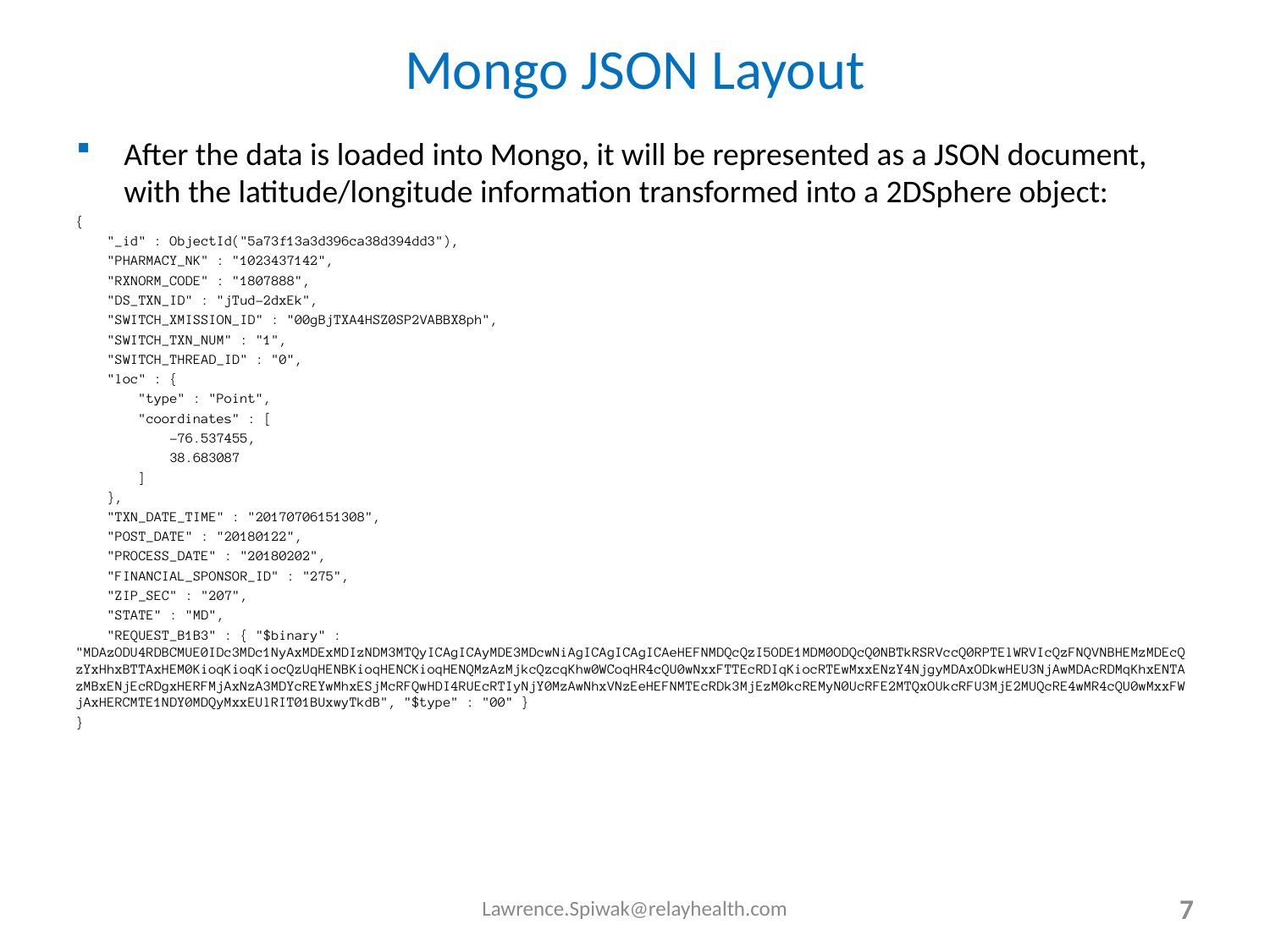

# Mongo JSON Layout
After the data is loaded into Mongo, it will be represented as a JSON document, with the latitude/longitude information transformed into a 2DSphere object:
{
    "_id" : ObjectId("5a73f13a3d396ca38d394dd3"),
    "PHARMACY_NK" : "1023437142",
    "RXNORM_CODE" : "1807888",
    "DS_TXN_ID" : "jTud-2dxEk",
    "SWITCH_XMISSION_ID" : "00gBjTXA4HSZ0SP2VABBX8ph",
    "SWITCH_TXN_NUM" : "1",
    "SWITCH_THREAD_ID" : "0",
    "loc" : {
        "type" : "Point",
        "coordinates" : [
            -76.537455,
            38.683087
        ]
    },
    "TXN_DATE_TIME" : "20170706151308",
    "POST_DATE" : "20180122",
    "PROCESS_DATE" : "20180202",
    "FINANCIAL_SPONSOR_ID" : "275",
    "ZIP_SEC" : "207",
    "STATE" : "MD",
    "REQUEST_B1B3" : { "$binary" : "MDAzODU4RDBCMUE0IDc3MDc1NyAxMDExMDIzNDM3MTQyICAgICAyMDE3MDcwNiAgICAgICAgICAeHEFNMDQcQzI5ODE1MDM0ODQcQ0NBTkRSRVccQ0RPTElWRVIcQzFNQVNBHEMzMDEcQzYxHhxBTTAxHEM0KioqKioqKiocQzUqHENBKioqHENCKioqHENQMzAzMjkcQzcqKhw0WCoqHR4cQU0wNxxFTTEcRDIqKiocRTEwMxxENzY4NjgyMDAxODkwHEU3NjAwMDAcRDMqKhxENTAzMBxENjEcRDgxHERFMjAxNzA3MDYcREYwMhxESjMcRFQwHDI4RUEcRTIyNjY0MzAwNhxVNzEeHEFNMTEcRDk3MjEzM0kcREMyN0UcRFE2MTQxOUkcRFU3MjE2MUQcRE4wMR4cQU0wMxxFWjAxHERCMTE1NDY0MDQyMxxEUlRIT01BUxwyTkdB", "$type" : "00" }
}

Lawrence.Spiwak@relayhealth.com
7